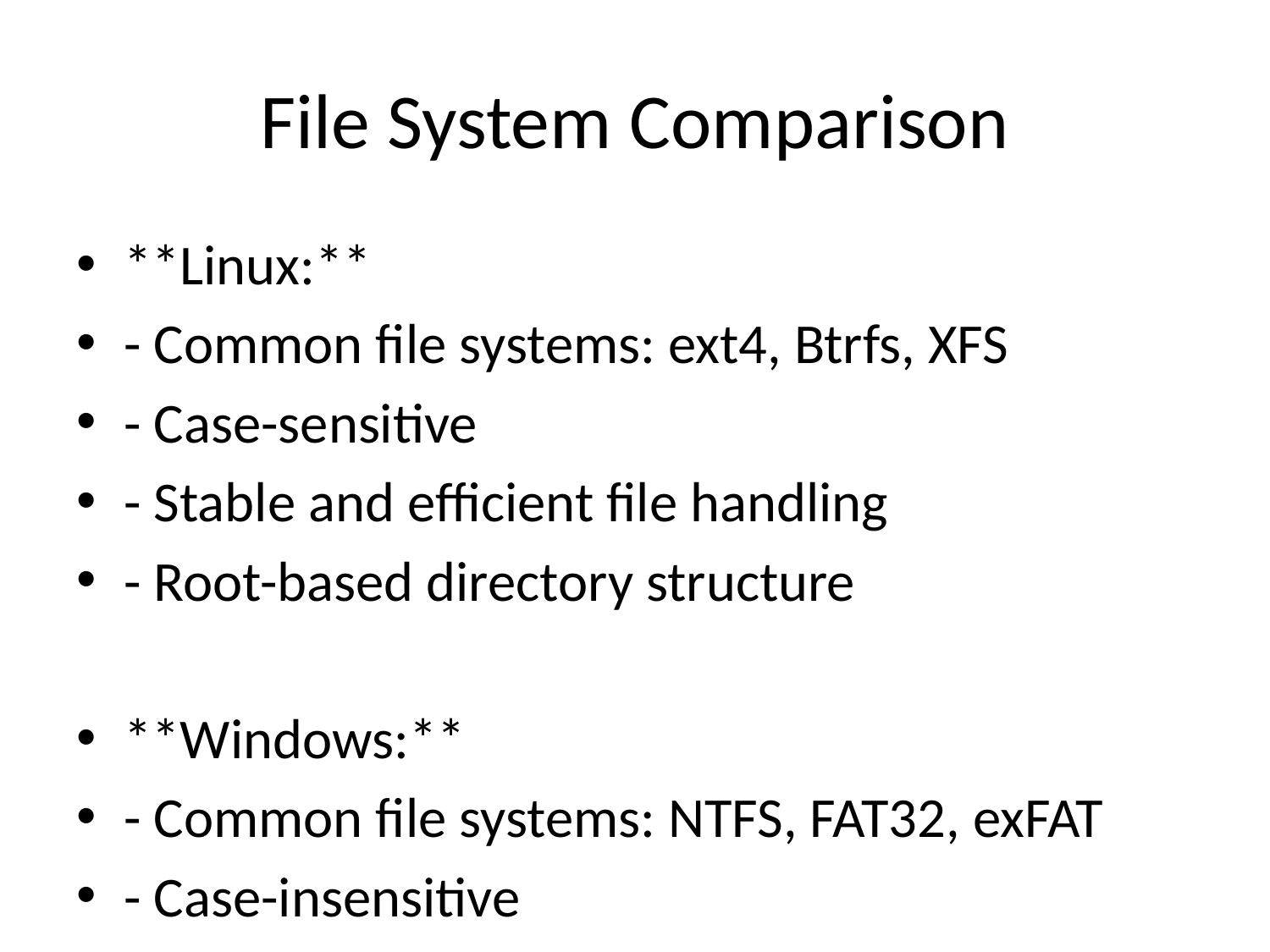

# File System Comparison
**Linux:**
- Common file systems: ext4, Btrfs, XFS
- Case-sensitive
- Stable and efficient file handling
- Root-based directory structure

**Windows:**
- Common file systems: NTFS, FAT32, exFAT
- Case-insensitive
- Includes features like file compression & permissions
- Drive-letter-based structure (C:\, D:\)